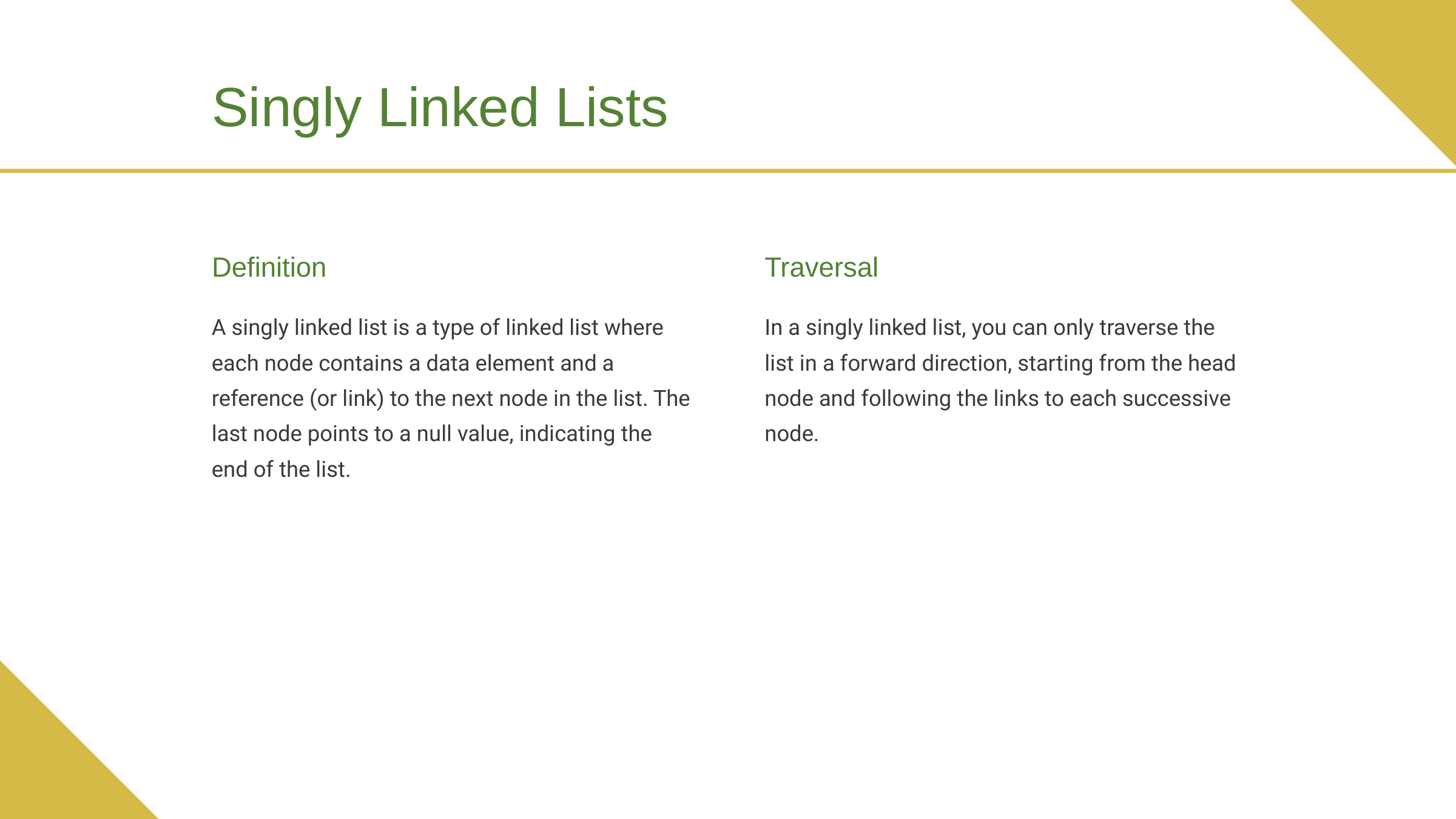

Singly Linked Lists

Definition
Traversal
A singly linked list is a type of linked list where each node contains a data element and a reference (or link) to the next node in the list. The last node points to a null value, indicating the end of the list.
In a singly linked list, you can only traverse the list in a forward direction, starting from the head node and following the links to each successive node.